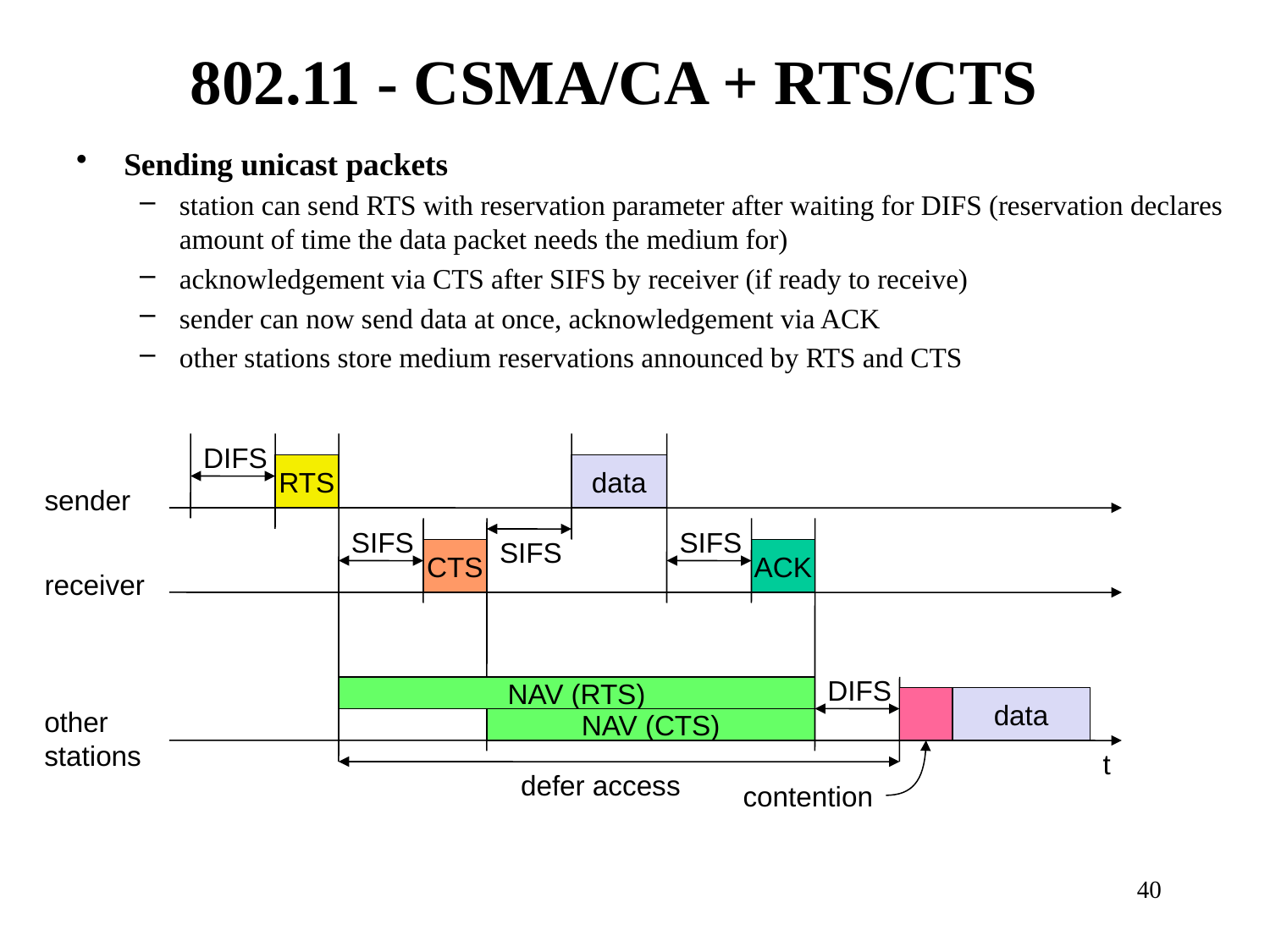

# 802.11 - CSMA/CA + RTS/CTS
Sending unicast packets
station can send RTS with reservation parameter after waiting for DIFS (reservation declares amount of time the data packet needs the medium for)
acknowledgement via CTS after SIFS by receiver (if ready to receive)
sender can now send data at once, acknowledgement via ACK
other stations store medium reservations announced by RTS and CTS

DIFS

RTS
data
sender

SIFS

SIFS

SIFS

CTS
ACK
receiver

DIFS
NAV (RTS)

data
other
stations
NAV (CTS)

t

defer access
contention
40